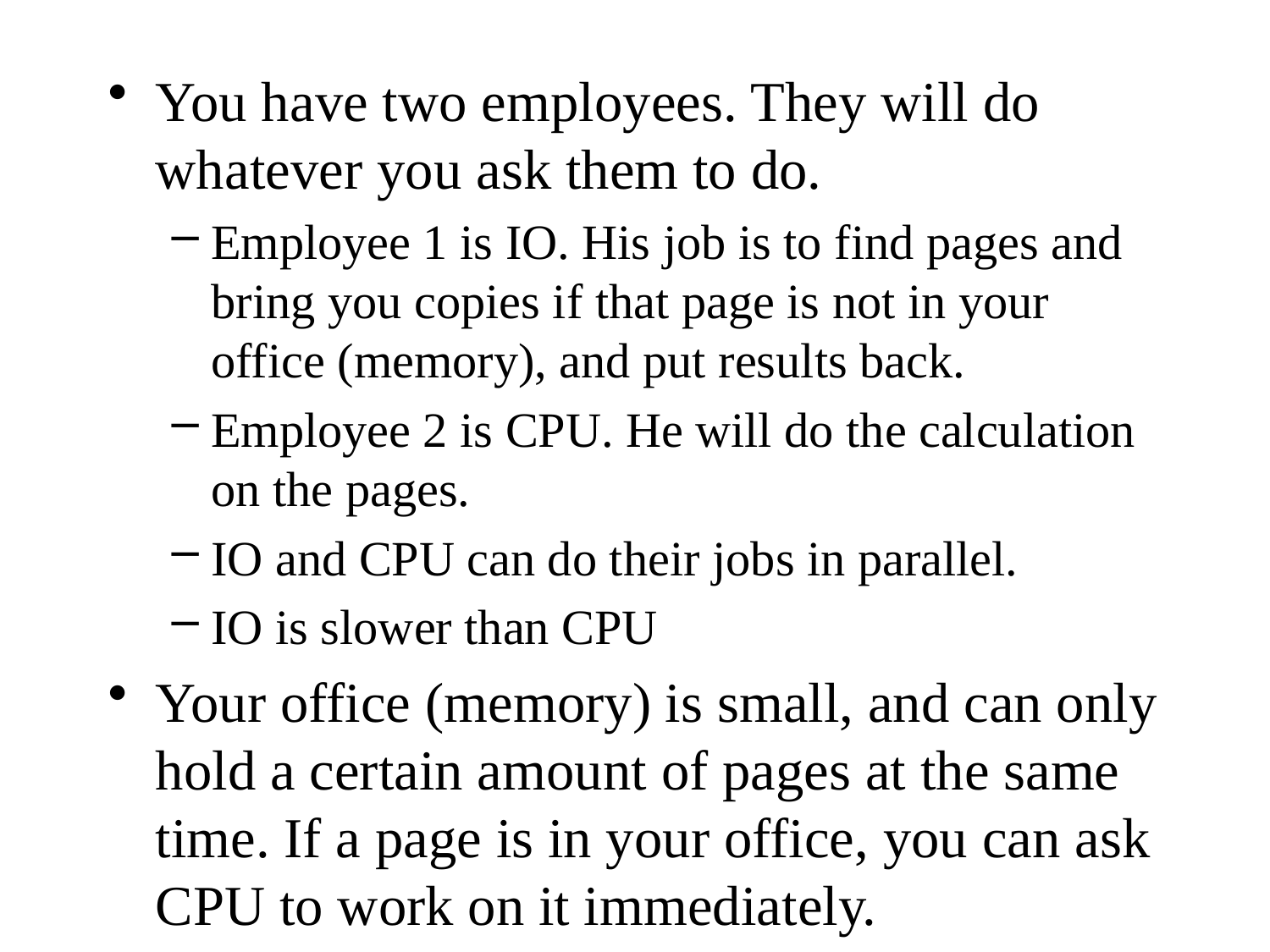

You have two employees. They will do whatever you ask them to do.
Employee 1 is IO. His job is to find pages and bring you copies if that page is not in your office (memory), and put results back.
Employee 2 is CPU. He will do the calculation on the pages.
IO and CPU can do their jobs in parallel.
IO is slower than CPU
Your office (memory) is small, and can only hold a certain amount of pages at the same time. If a page is in your office, you can ask CPU to work on it immediately.